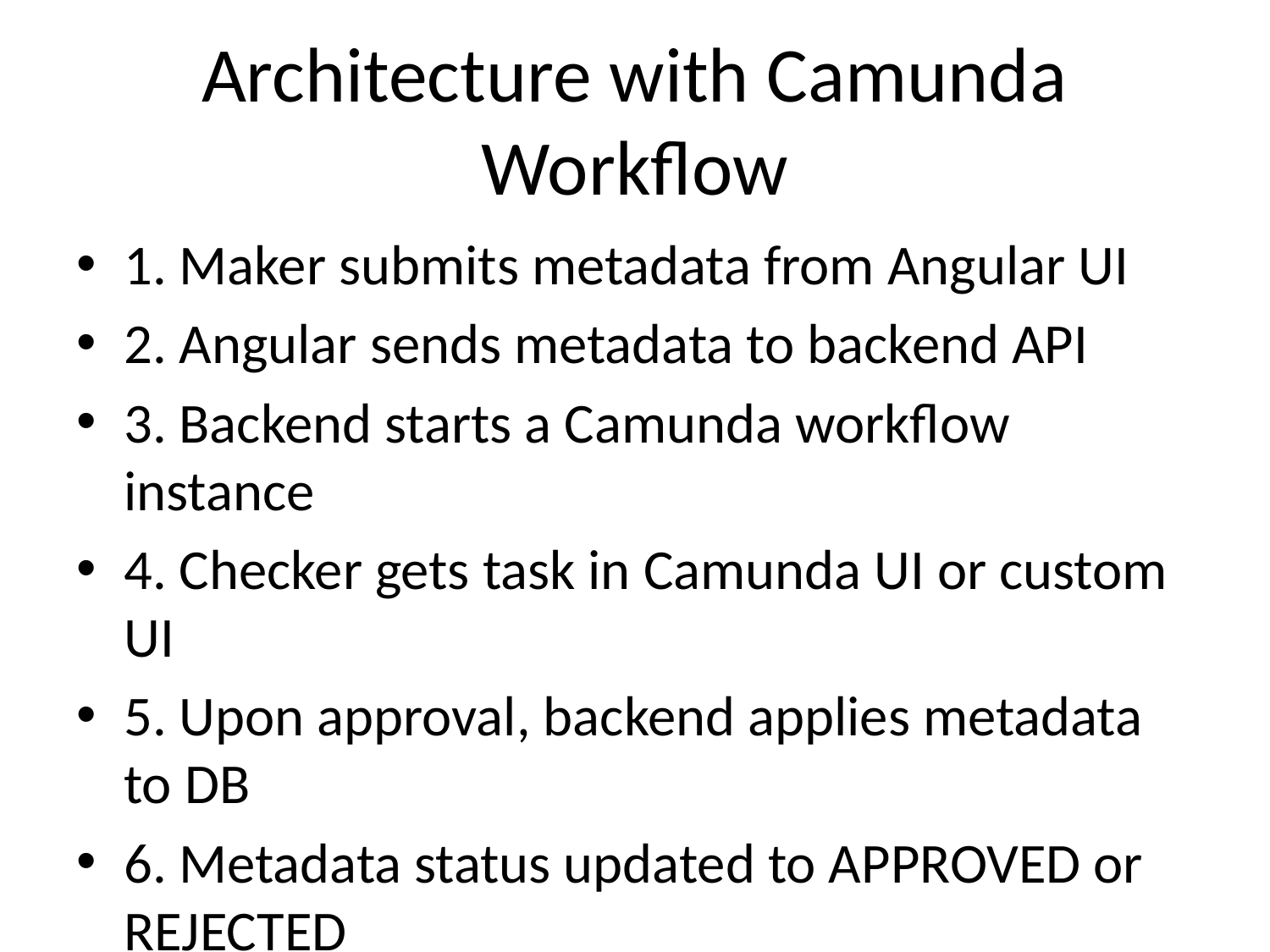

# Architecture with Camunda Workflow
1. Maker submits metadata from Angular UI
2. Angular sends metadata to backend API
3. Backend starts a Camunda workflow instance
4. Checker gets task in Camunda UI or custom UI
5. Upon approval, backend applies metadata to DB
6. Metadata status updated to APPROVED or REJECTED